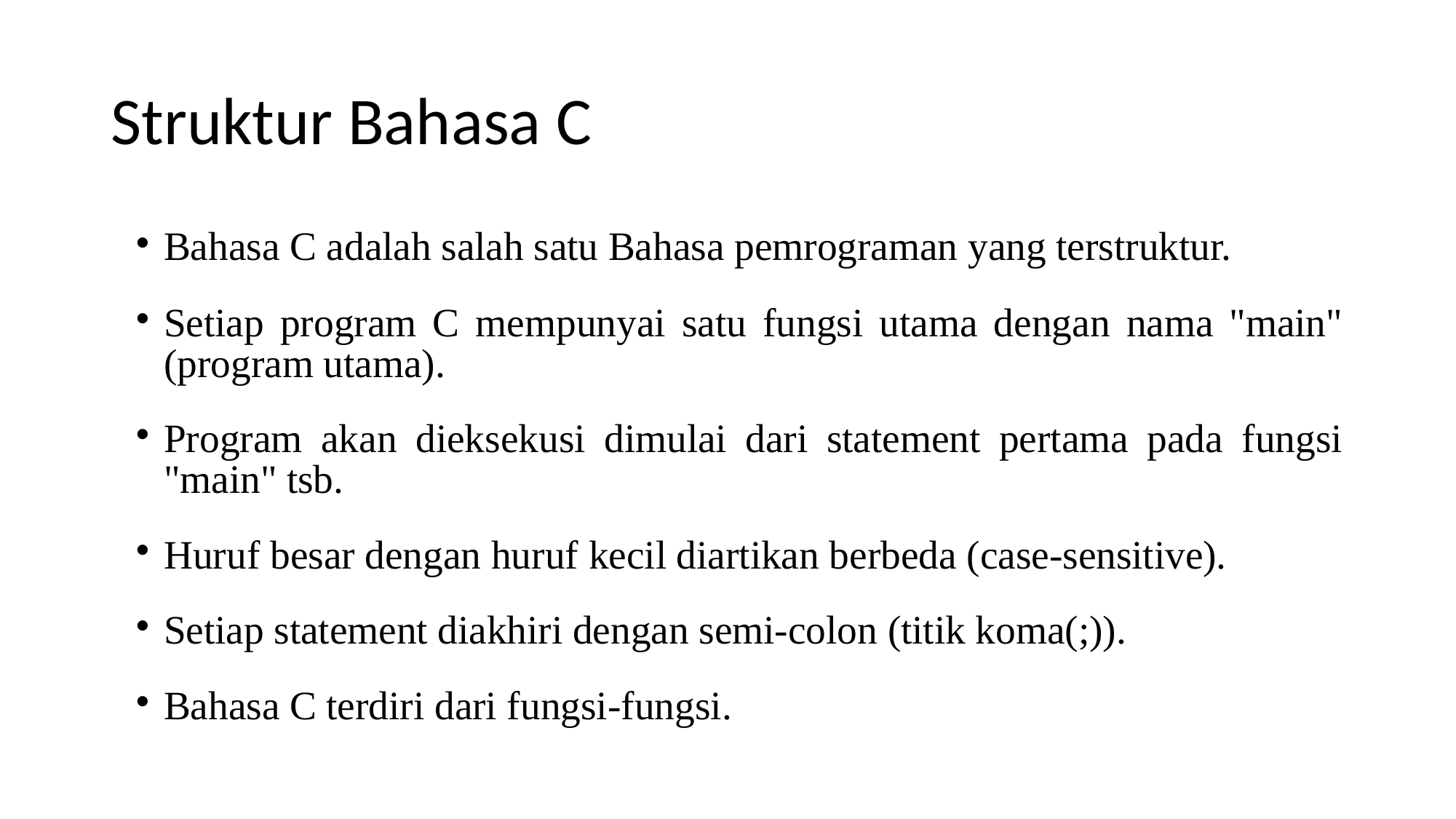

# Struktur Bahasa C
Bahasa C adalah salah satu Bahasa pemrograman yang terstruktur.
Setiap program C mempunyai satu fungsi utama dengan nama "main" (program utama).
Program akan dieksekusi dimulai dari statement pertama pada fungsi "main" tsb.
Huruf besar dengan huruf kecil diartikan berbeda (case-sensitive).
Setiap statement diakhiri dengan semi-colon (titik koma(;)).
Bahasa C terdiri dari fungsi-fungsi.